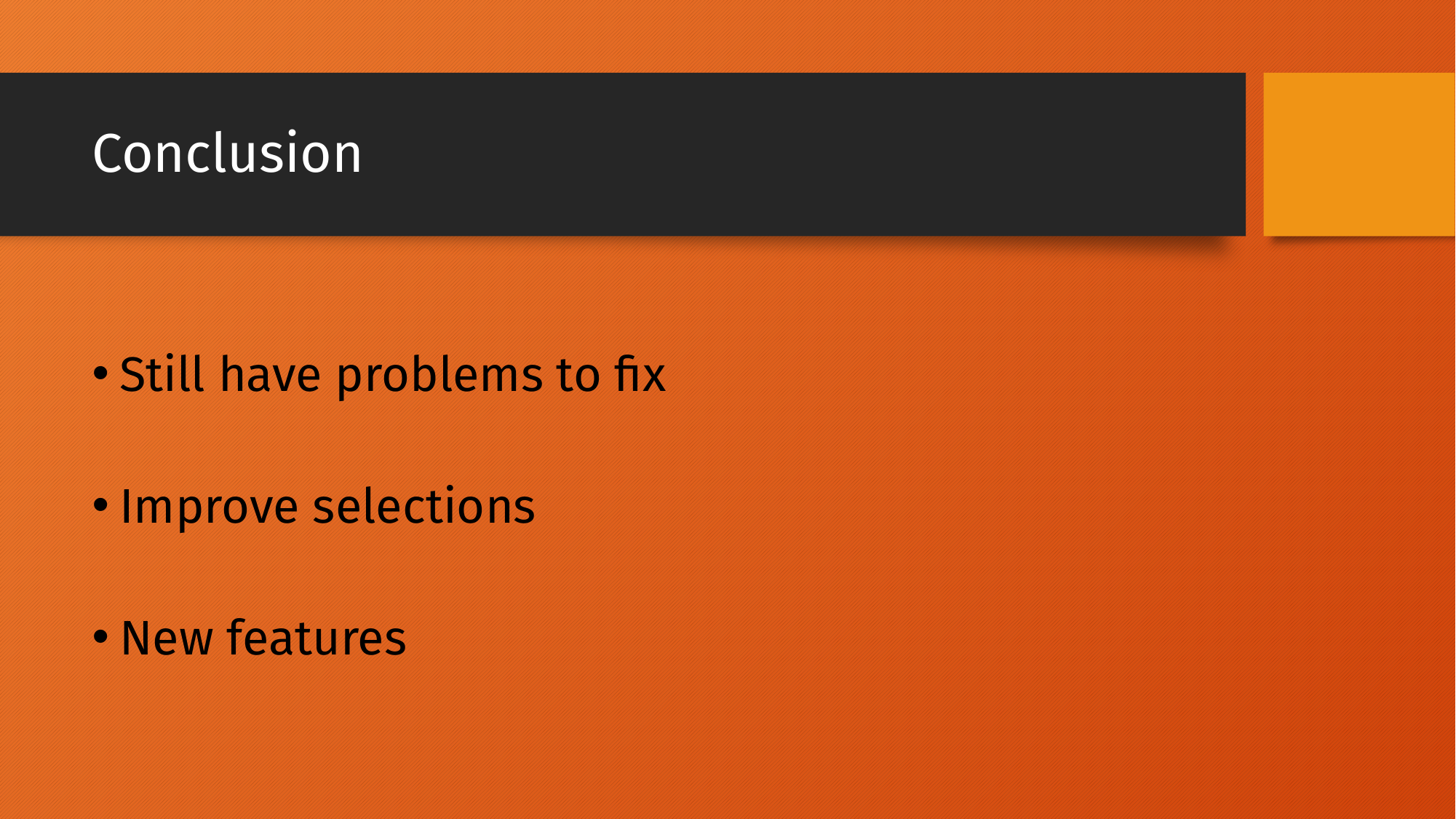

# Conclusion
Still have problems to fix
Improve selections
New features